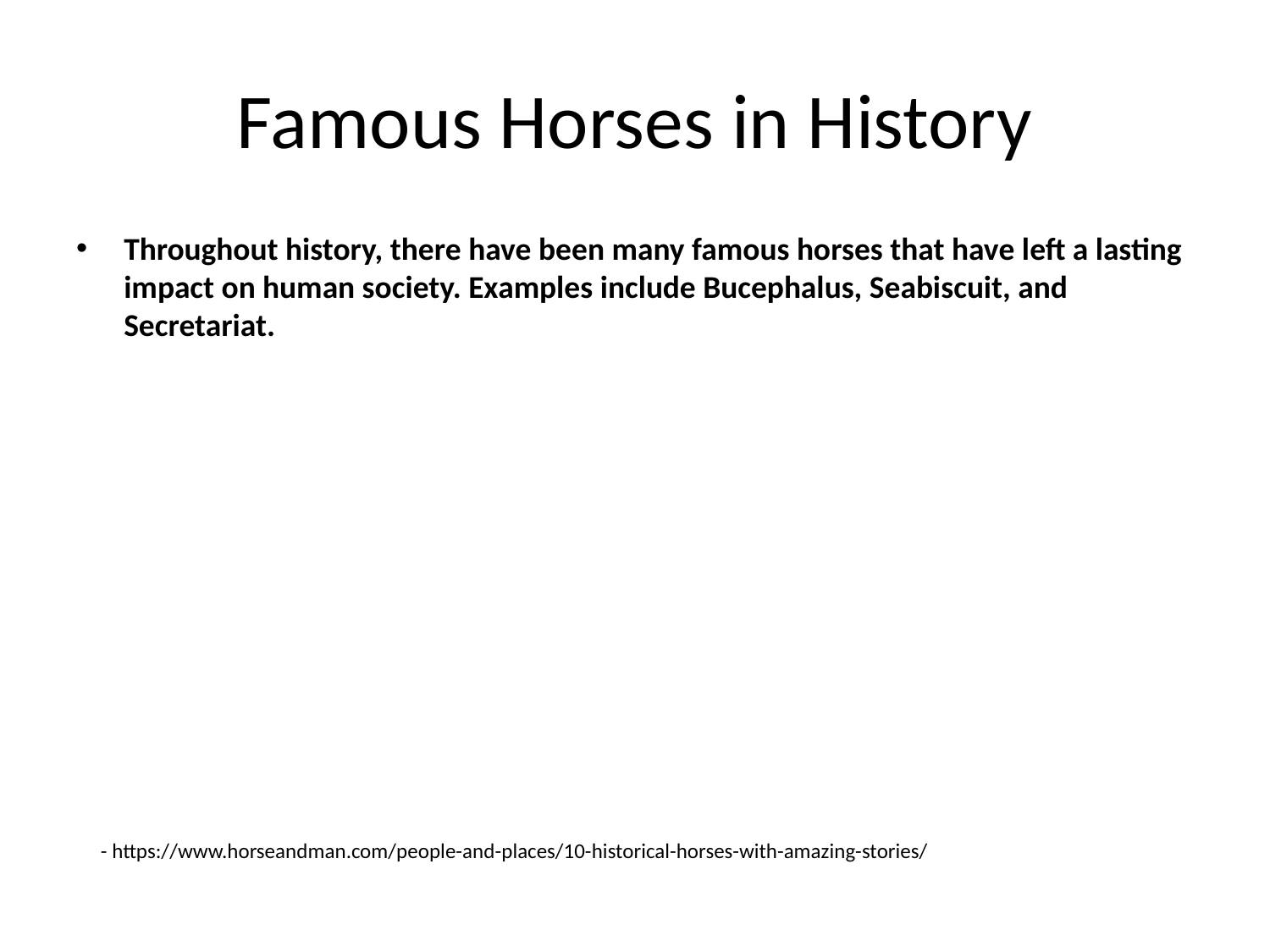

# Famous Horses in History
Throughout history, there have been many famous horses that have left a lasting impact on human society. Examples include Bucephalus, Seabiscuit, and Secretariat.

- https://www.horseandman.com/people-and-places/10-historical-horses-with-amazing-stories/